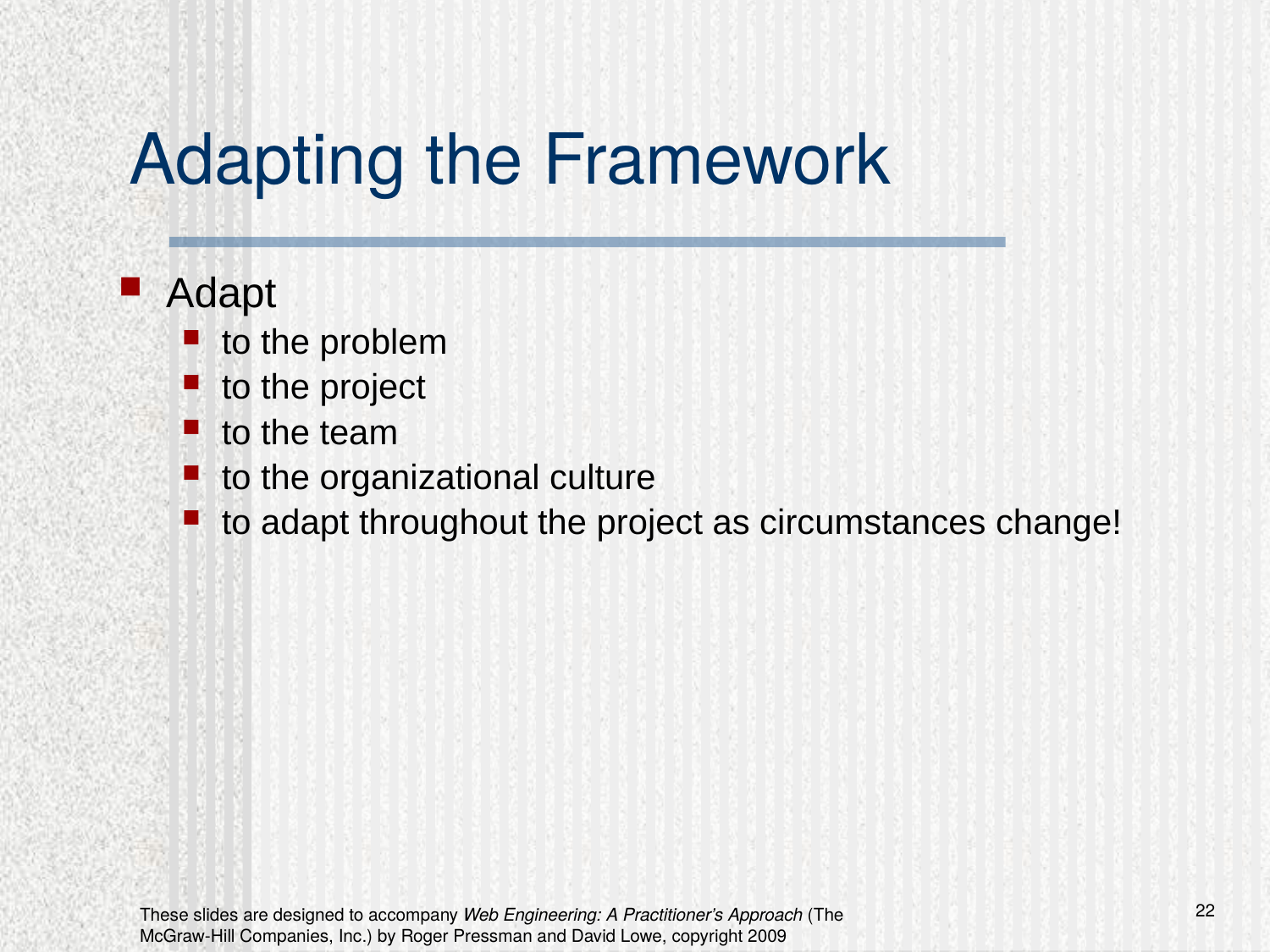

# Adapting the Framework
Adapt
to the problem
to the project
to the team
to the organizational culture
to adapt throughout the project as circumstances change!
22
These slides are designed to accompany Web Engineering: A Practitioner’s Approach (The McGraw-Hill Companies, Inc.) by Roger Pressman and David Lowe, copyright 2009